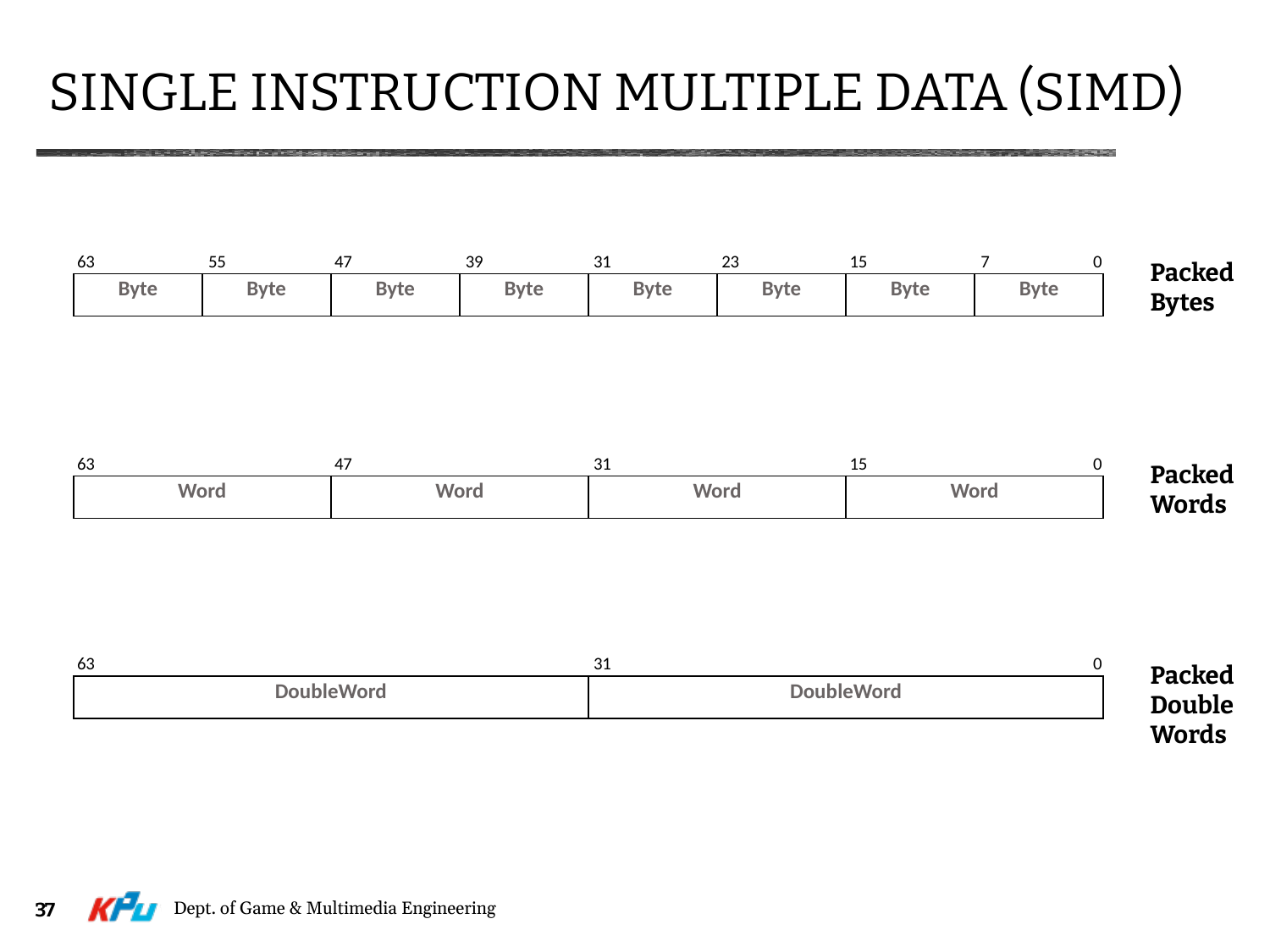

# Single Instruction Multiple Data (Simd)

63
55
47
39
31
23
15
7
0
Packed
Bytes
| Byte | Byte | Byte | Byte | Byte | Byte | Byte | Byte |
| --- | --- | --- | --- | --- | --- | --- | --- |
63
47
31
15
0
Packed
Words
| Word | Word | Word | Word |
| --- | --- | --- | --- |
63
31
0
Packed
Double
Words
| DoubleWord | DoubleWord |
| --- | --- |
Dept. of Game & Multimedia Engineering
37